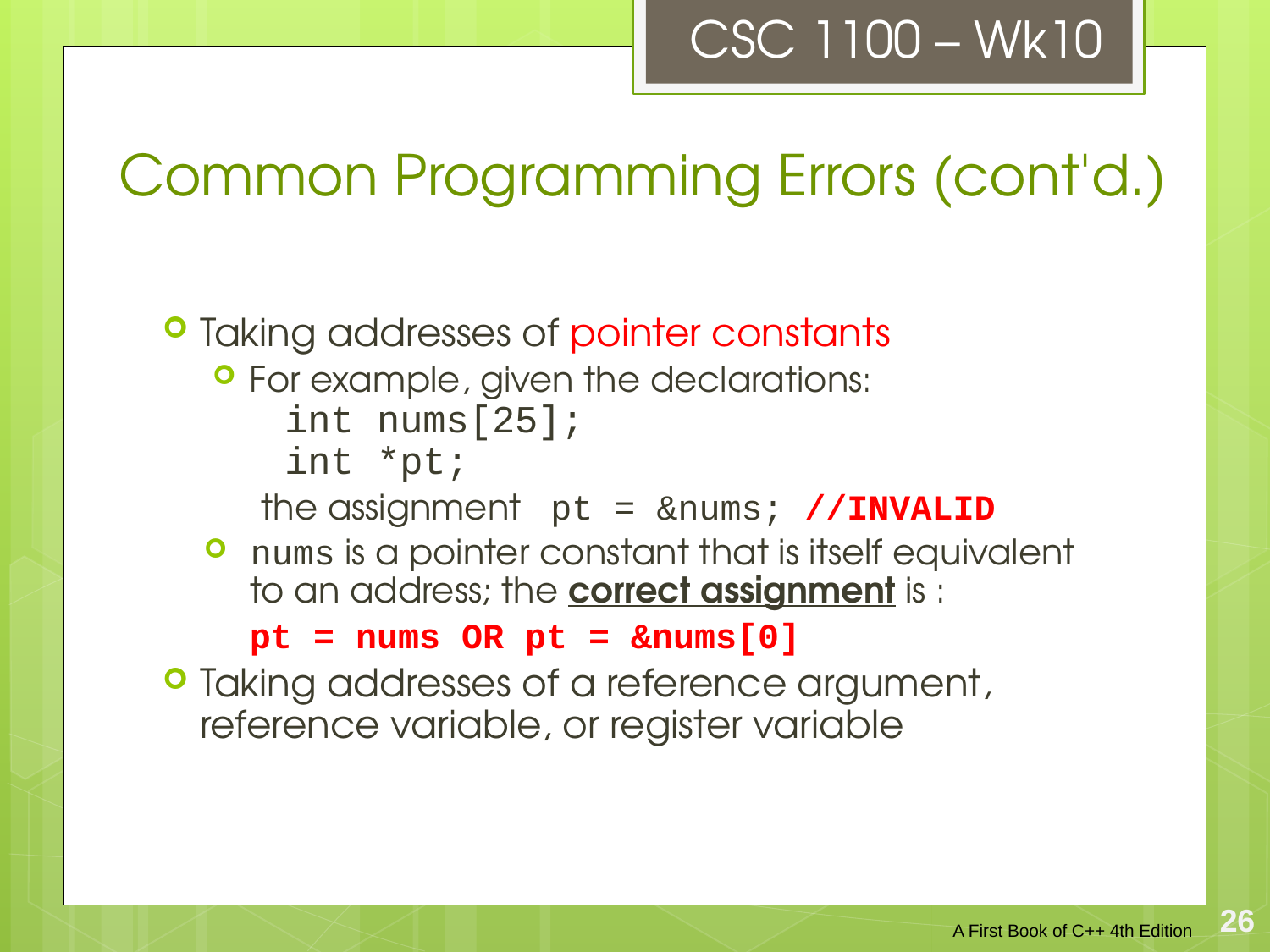

CSC 1100 – Wk10
# Common Programming Errors (cont'd.)
Taking addresses of pointer constants
For example, given the declarations:
int nums[25];
int *pt;
     the assignment   pt = &nums; //INVALID
nums is a pointer constant that is itself equivalent to an address; the correct assignment is :
			pt = nums OR pt = &nums[0]
Taking addresses of a reference argument, reference variable, or register variable

26
A First Book of C++ 4th Edition